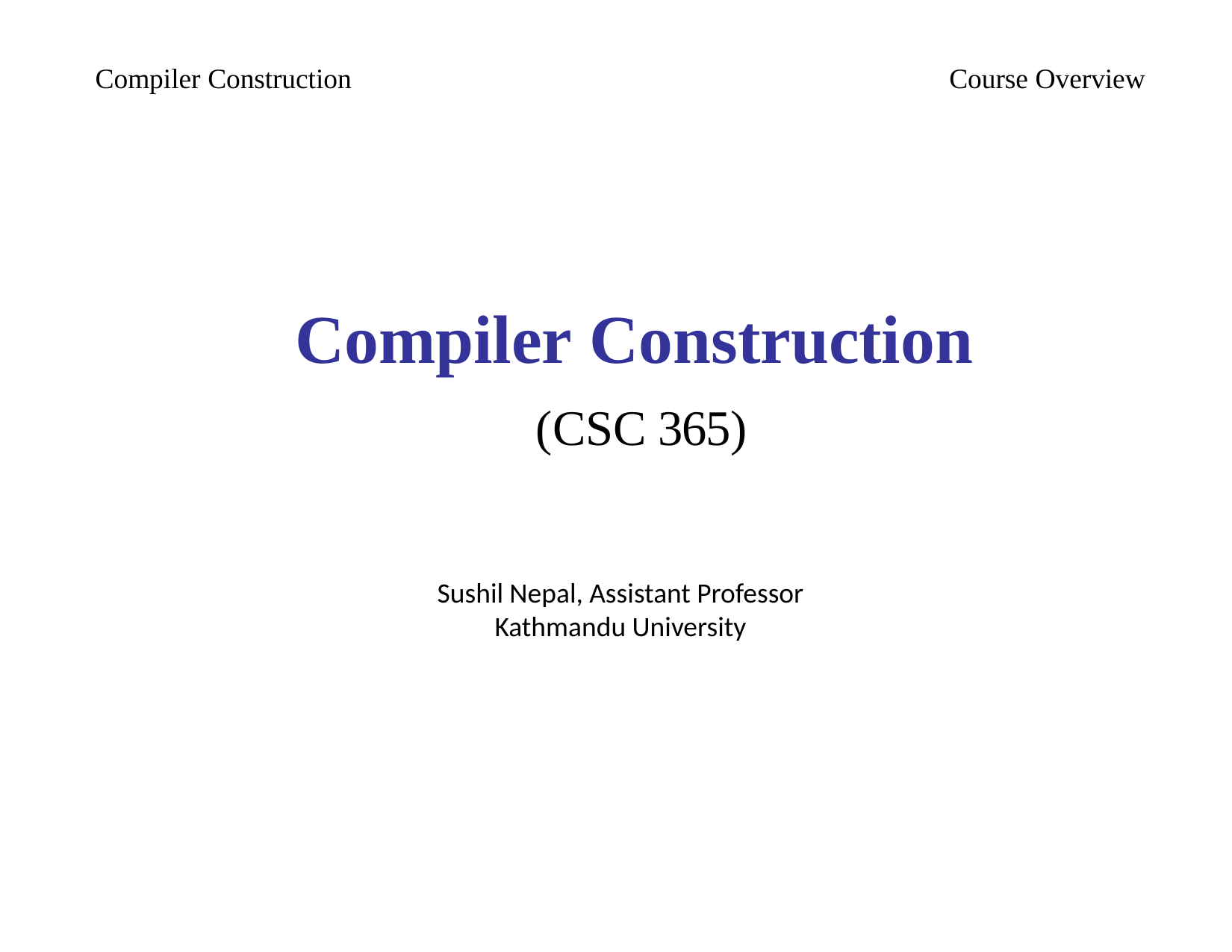

Compiler Construction
Course Overview
# Compiler Construction
(CSC 365)
Sushil Nepal, Assistant Professor
Kathmandu University